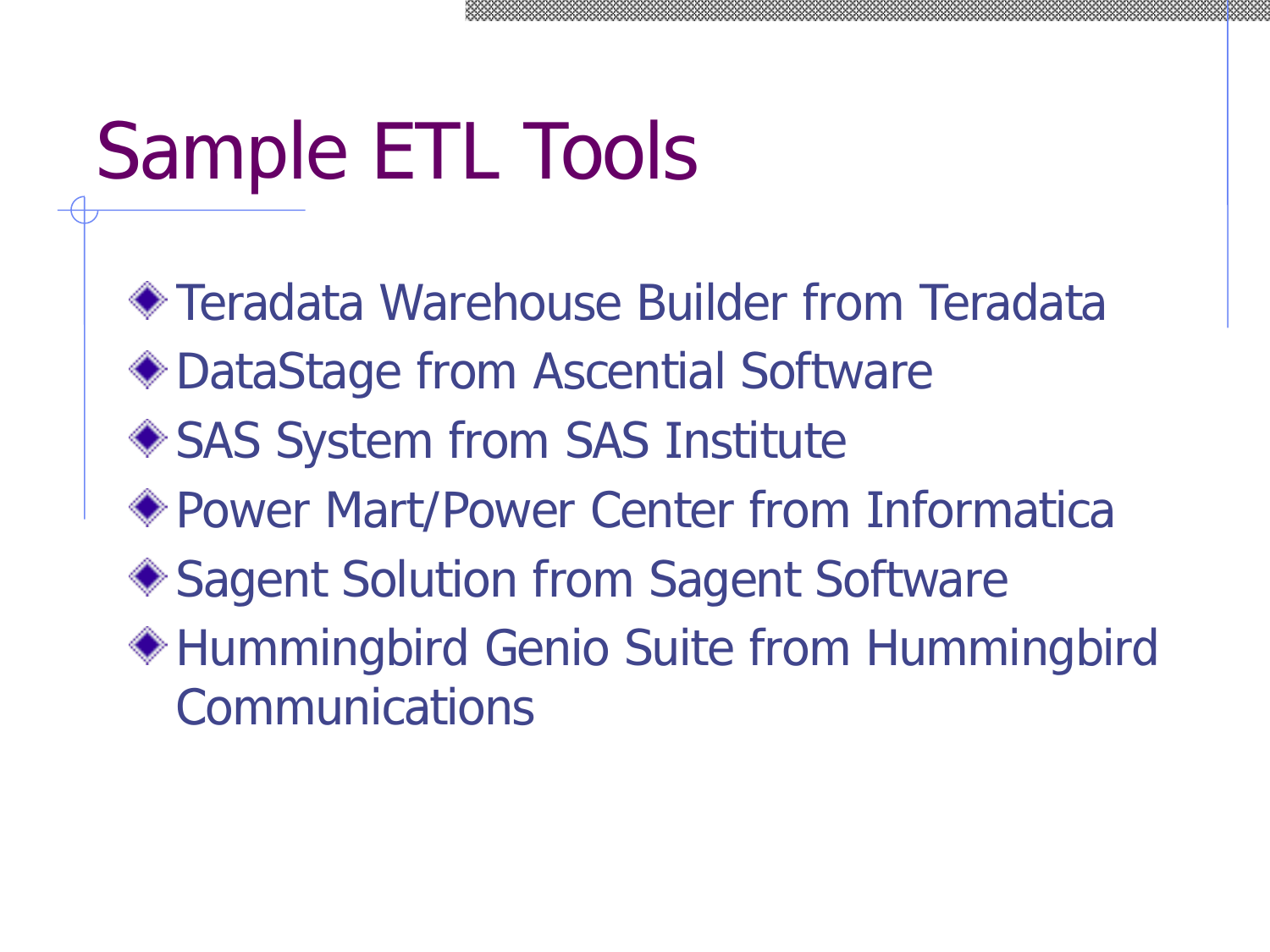

# Sample ETL Tools
Teradata Warehouse Builder from Teradata
DataStage from Ascential Software
SAS System from SAS Institute
Power Mart/Power Center from Informatica
Sagent Solution from Sagent Software
Hummingbird Genio Suite from Hummingbird Communications